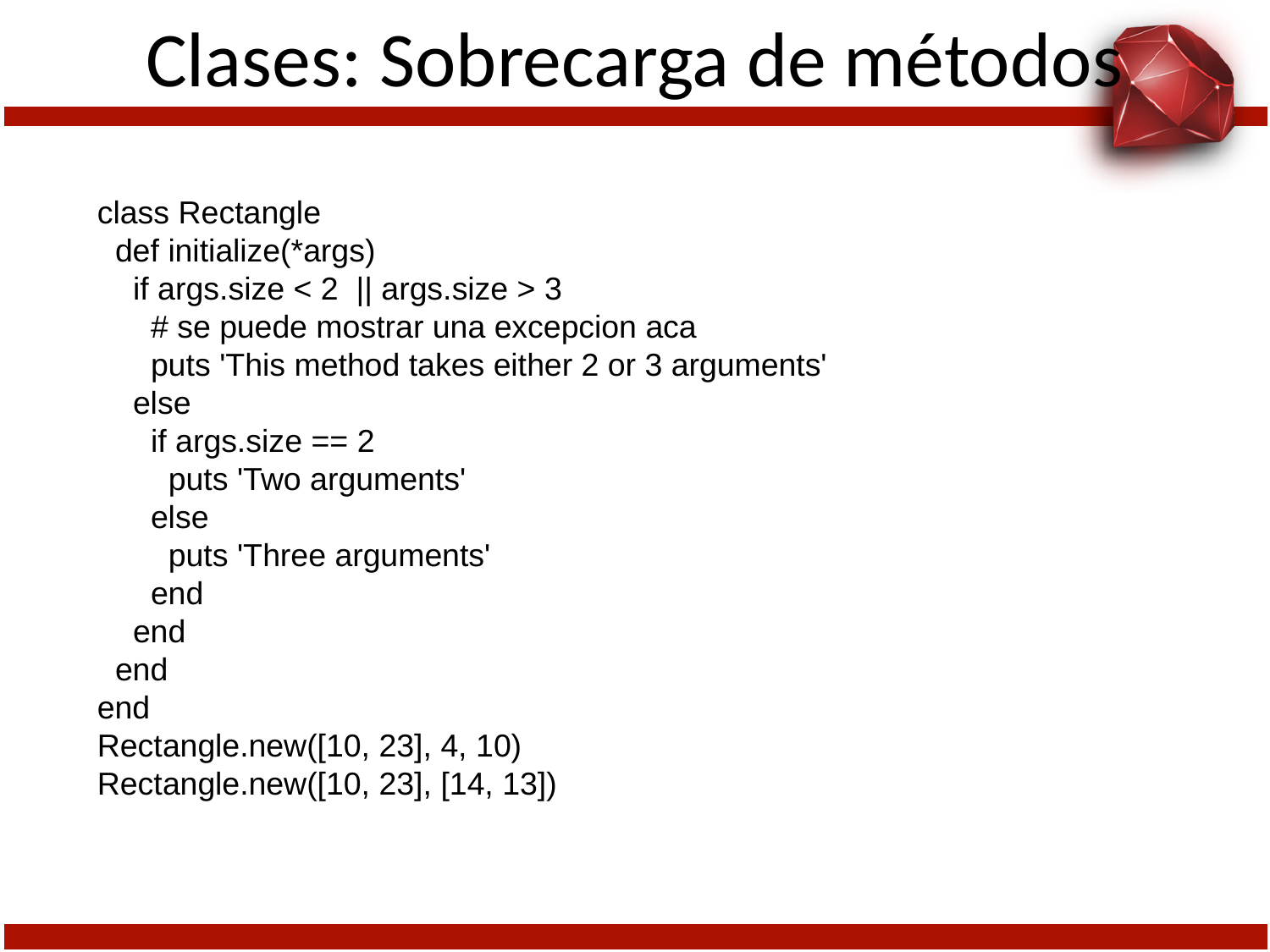

# Clases: Sobrecarga de métodos
class Rectangle
  def initialize(*args)
    if args.size < 2  || args.size > 3
      # se puede mostrar una excepcion aca
      puts 'This method takes either 2 or 3 arguments'
    else
      if args.size == 2
        puts 'Two arguments'
      else
        puts 'Three arguments'
      end
    end
  end
end
Rectangle.new([10, 23], 4, 10)
Rectangle.new([10, 23], [14, 13])